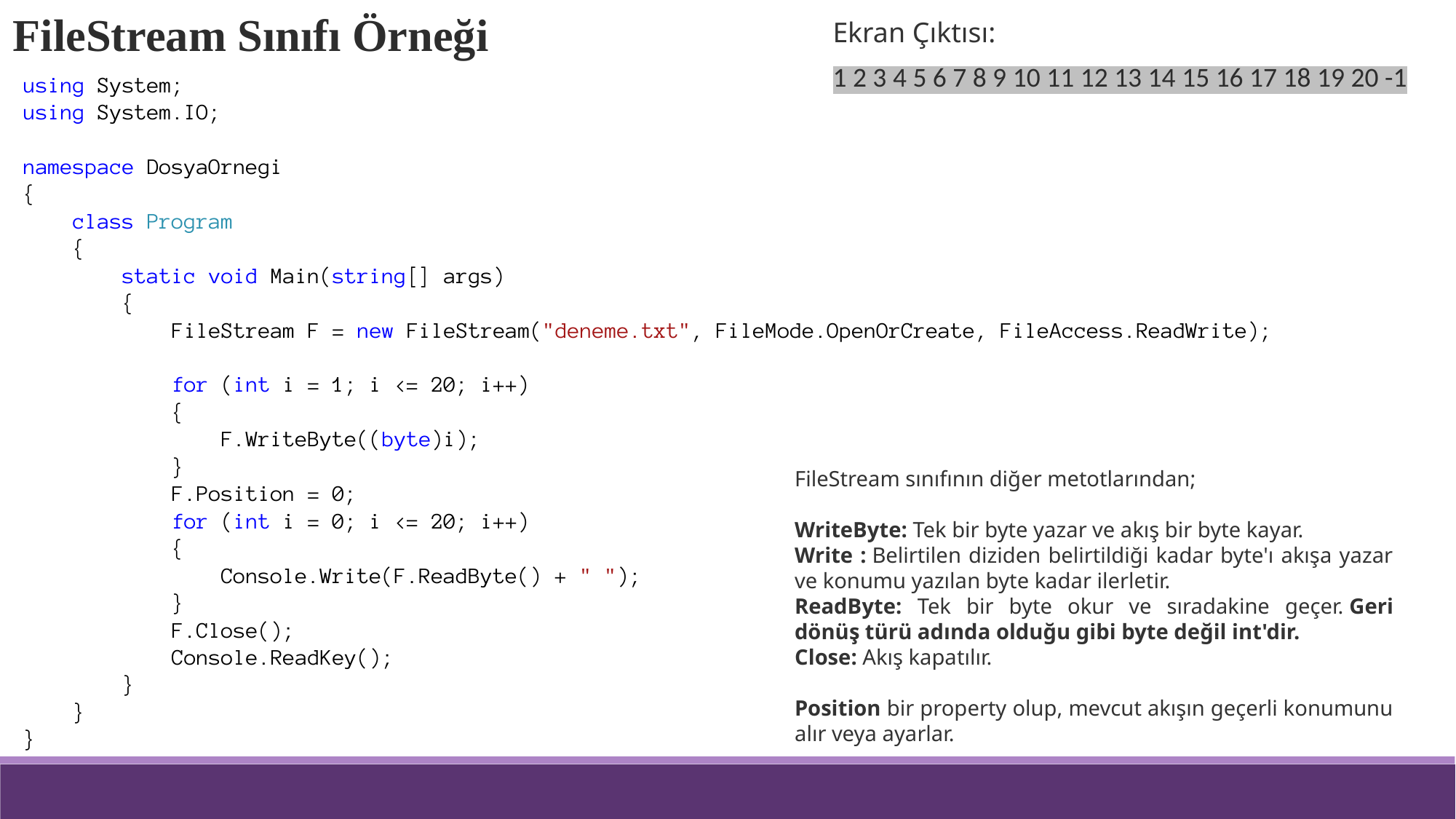

FileStream Sınıfı Örneği
Ekran Çıktısı:
1 2 3 4 5 6 7 8 9 10 11 12 13 14 15 16 17 18 19 20 -1
using System;
using System.IO;

namespace DosyaOrnegi
{
    class Program
    {
        static void Main(string[] args)
        {
            FileStream F = new FileStream("deneme.txt", FileMode.OpenOrCreate, FileAccess.ReadWrite);

            for (int i = 1; i <= 20; i++)
            {
                F.WriteByte((byte)i);
            }
            F.Position = 0;
            for (int i = 0; i <= 20; i++)
            {
                Console.Write(F.ReadByte() + " ");
            }
            F.Close();
            Console.ReadKey();
        }
    }
}
FileStream sınıfının diğer metotlarından;

WriteByte: Tek bir byte yazar ve akış bir byte kayar.
Write : Belirtilen diziden belirtildiği kadar byte'ı akışa yazar ve konumu yazılan byte kadar ilerletir.
ReadByte: Tek bir byte okur ve sıradakine geçer. Geri dönüş türü adında olduğu gibi byte değil int'dir.
Close: Akış kapatılır.

Position bir property olup, mevcut akışın geçerli konumunu alır veya ayarlar.